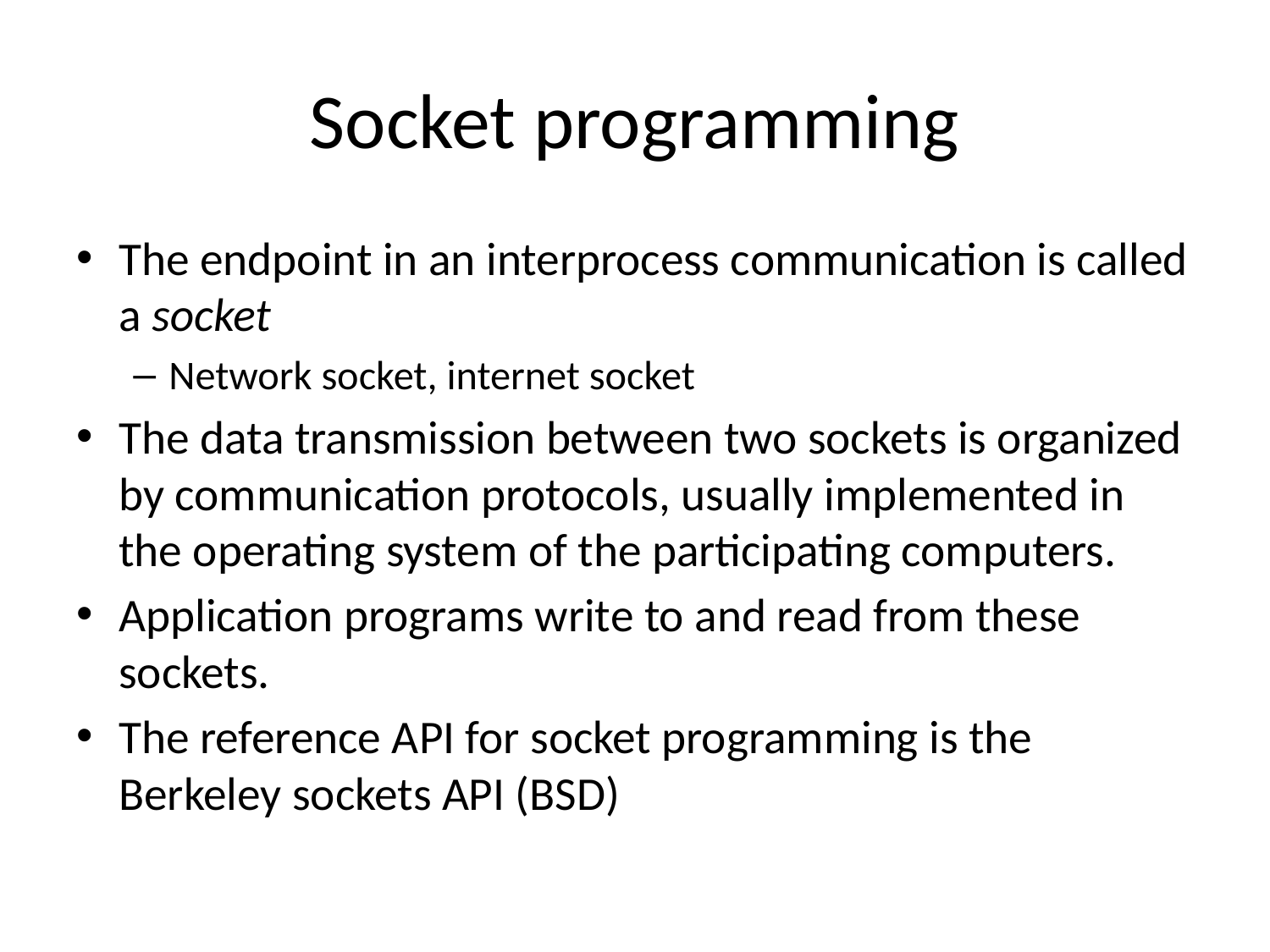

# Socket programming
The endpoint in an interprocess communication is called a socket
Network socket, internet socket
The data transmission between two sockets is organized by communication protocols, usually implemented in the operating system of the participating computers.
Application programs write to and read from these sockets.
The reference API for socket programming is the Berkeley sockets API (BSD)